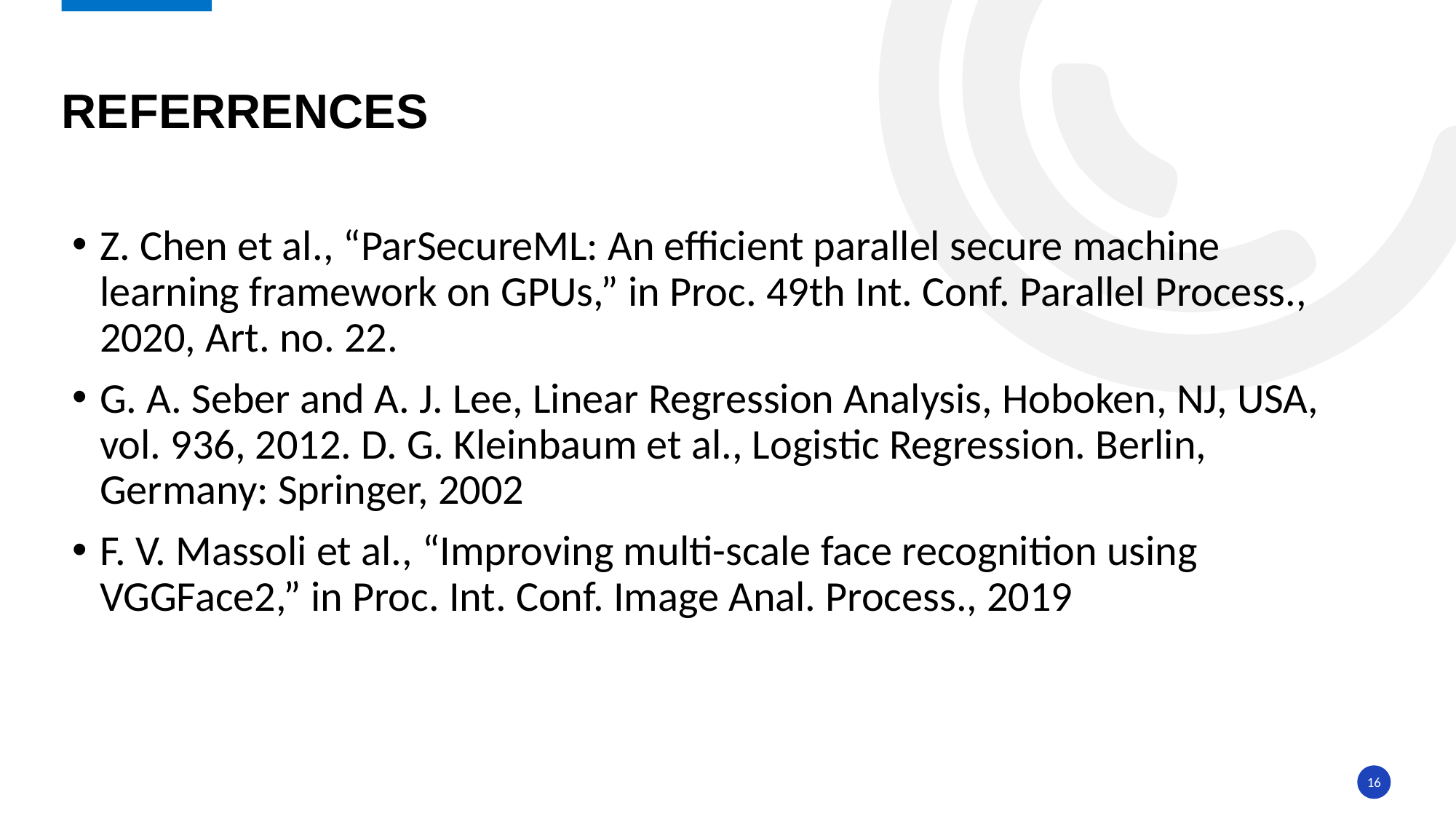

# Referrences
Z. Chen et al., “ParSecureML: An efficient parallel secure machine learning framework on GPUs,” in Proc. 49th Int. Conf. Parallel Process., 2020, Art. no. 22.
G. A. Seber and A. J. Lee, Linear Regression Analysis, Hoboken, NJ, USA, vol. 936, 2012. D. G. Kleinbaum et al., Logistic Regression. Berlin, Germany: Springer, 2002
F. V. Massoli et al., “Improving multi-scale face recognition using VGGFace2,” in Proc. Int. Conf. Image Anal. Process., 2019

16